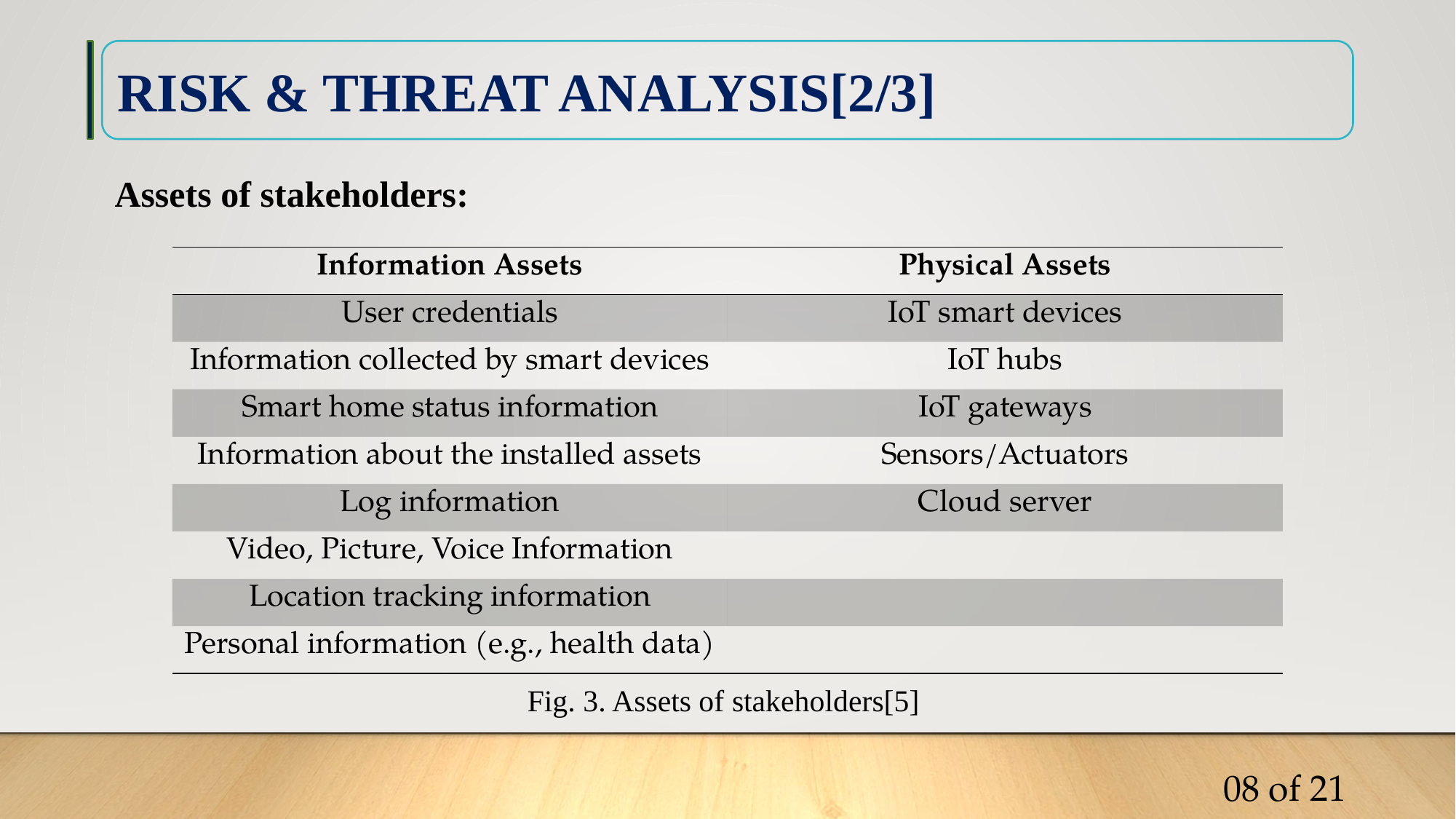

RISK & THREAT ANALYSIS[2/3]
Assets of stakeholders:
| Information Assets | Physical Assets |
| --- | --- |
| User credentials | IoT smart devices |
| Information collected by smart devices | IoT hubs |
| Smart home status information | IoT gateways |
| Information about the installed assets | Sensors/Actuators |
| Log information | Cloud server |
| Video, Picture, Voice Information |  |
| Location tracking information |  |
| Personal information (e.g., health data) |  |
Fig. 3. Assets of stakeholders[5]
08 of 21